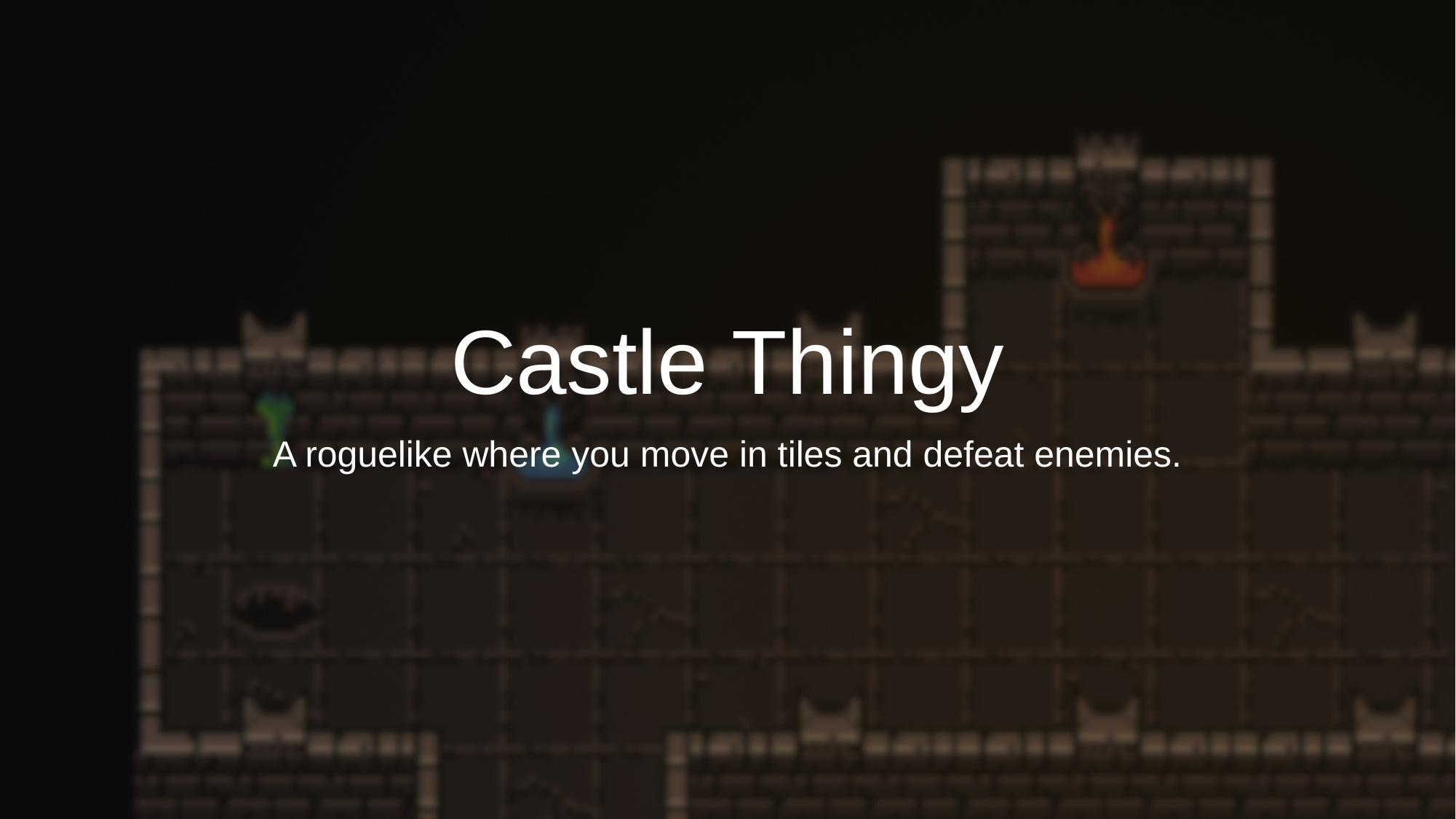

# Castle Thingy
A roguelike where you move in tiles and defeat enemies.